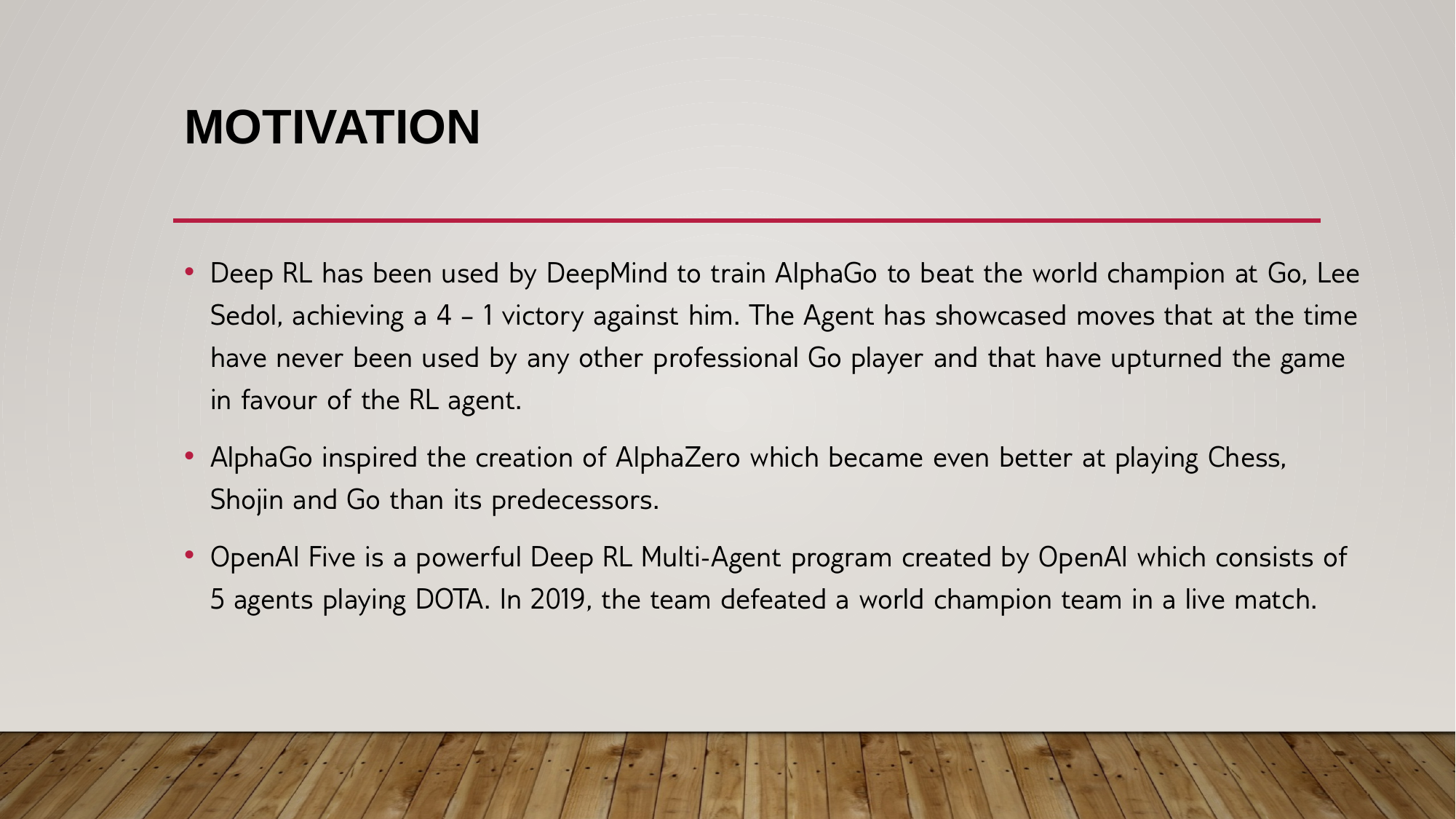

# Motivation
Deep RL has been used by DeepMind to train AlphaGo to beat the world champion at Go, Lee Sedol, achieving a 4 – 1 victory against him. The Agent has showcased moves that at the time have never been used by any other professional Go player and that have upturned the game in favour of the RL agent.
AlphaGo inspired the creation of AlphaZero which became even better at playing Chess, Shojin and Go than its predecessors.
OpenAI Five is a powerful Deep RL Multi-Agent program created by OpenAI which consists of 5 agents playing DOTA. In 2019, the team defeated a world champion team in a live match.